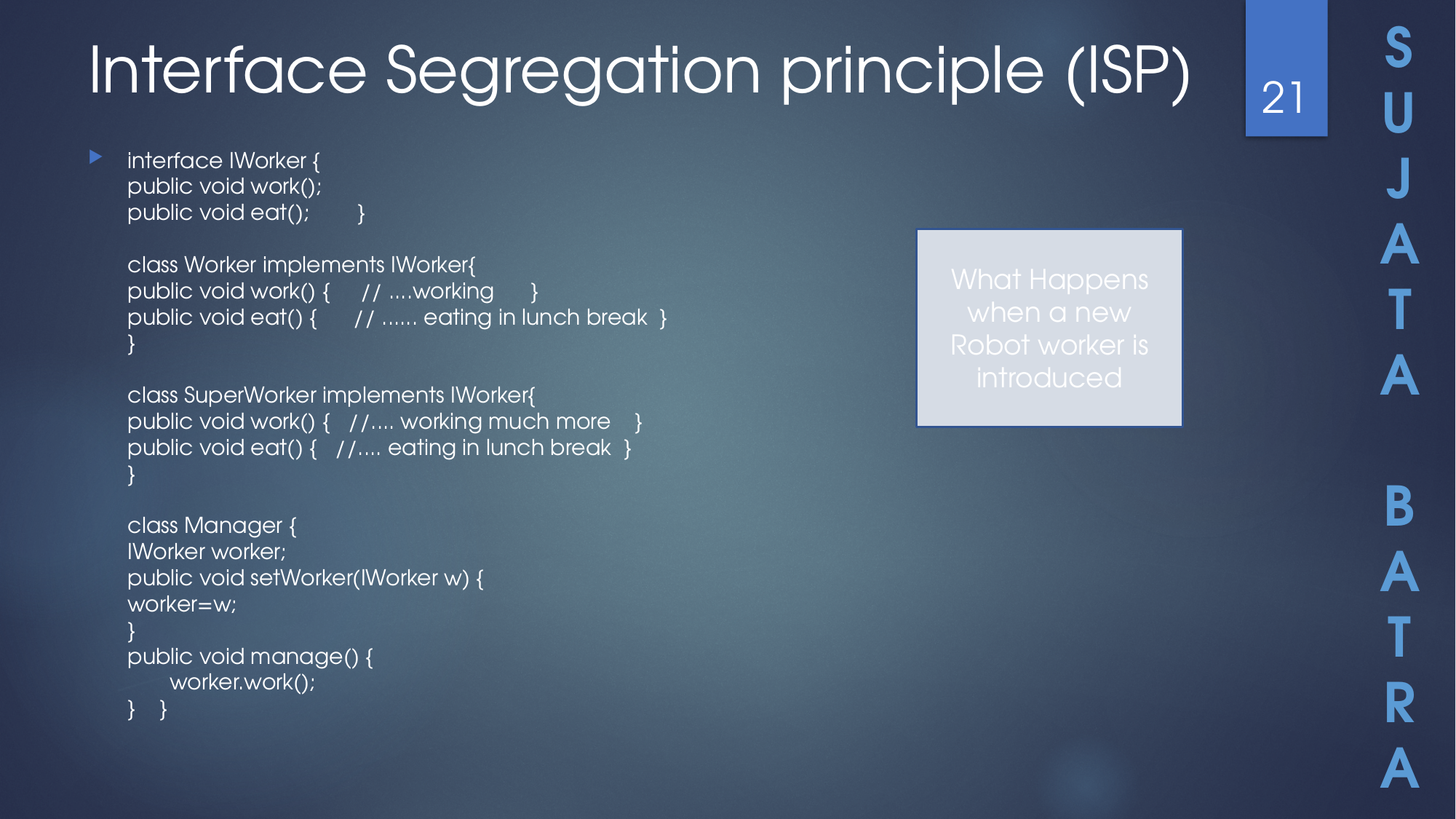

# Interface Segregation principle (ISP)
21
interface IWorker {
public void work();
public void eat();        }
class Worker implements IWorker{
public void work() {     // ....working      }
public void eat() {      // ...... eating in lunch break  }
}
class SuperWorker implements IWorker{
public void work() {   //.... working much more    }
public void eat() {   //.... eating in lunch break  }
}
class Manager {
IWorker worker;
public void setWorker(IWorker w) {
worker=w;
}
public void manage() {
       worker.work();
}    }
What Happens when a new Robot worker is introduced